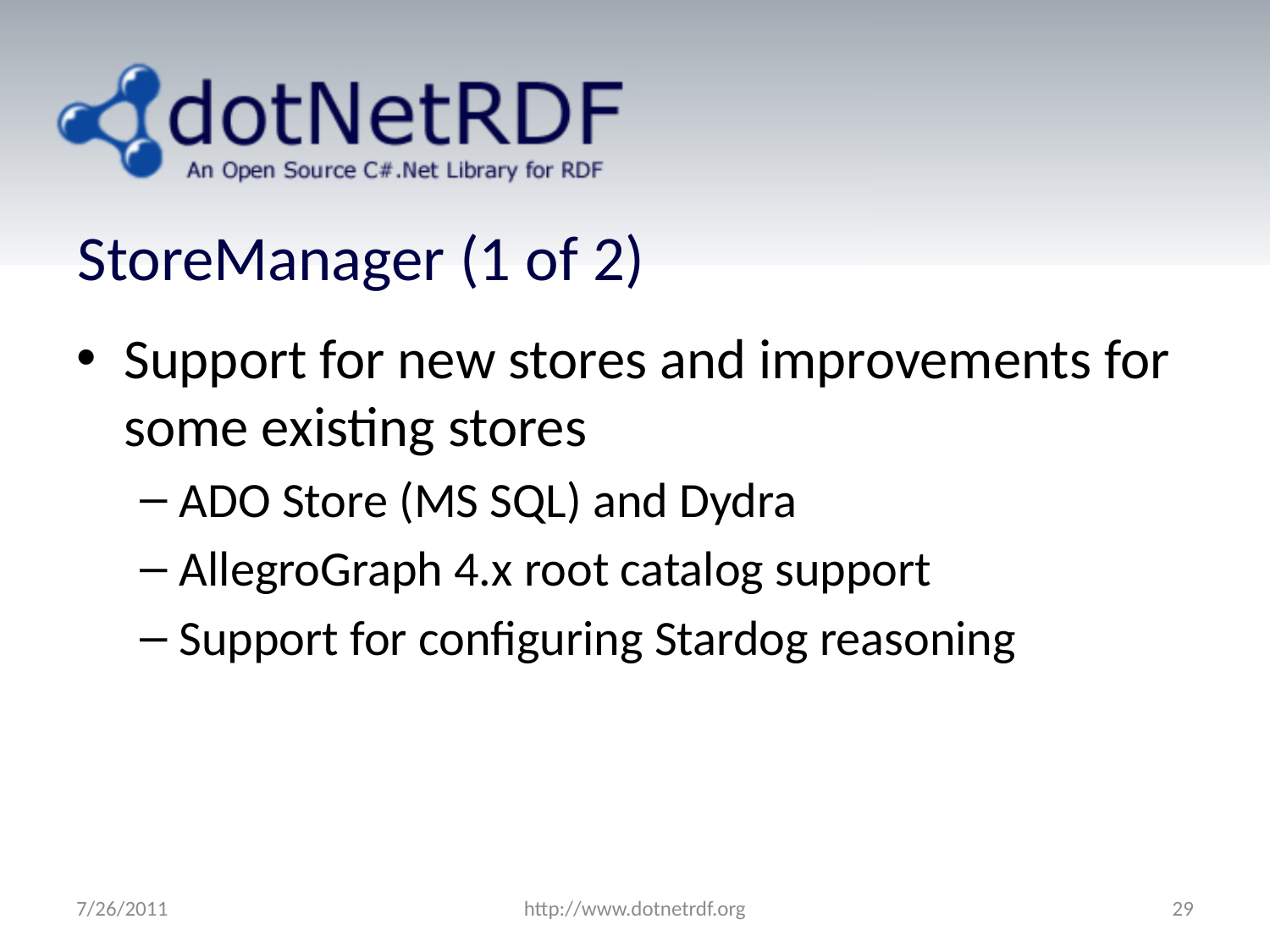

# StoreManager (1 of 2)
Support for new stores and improvements for some existing stores
ADO Store (MS SQL) and Dydra
AllegroGraph 4.x root catalog support
Support for configuring Stardog reasoning
7/26/2011
http://www.dotnetrdf.org
29